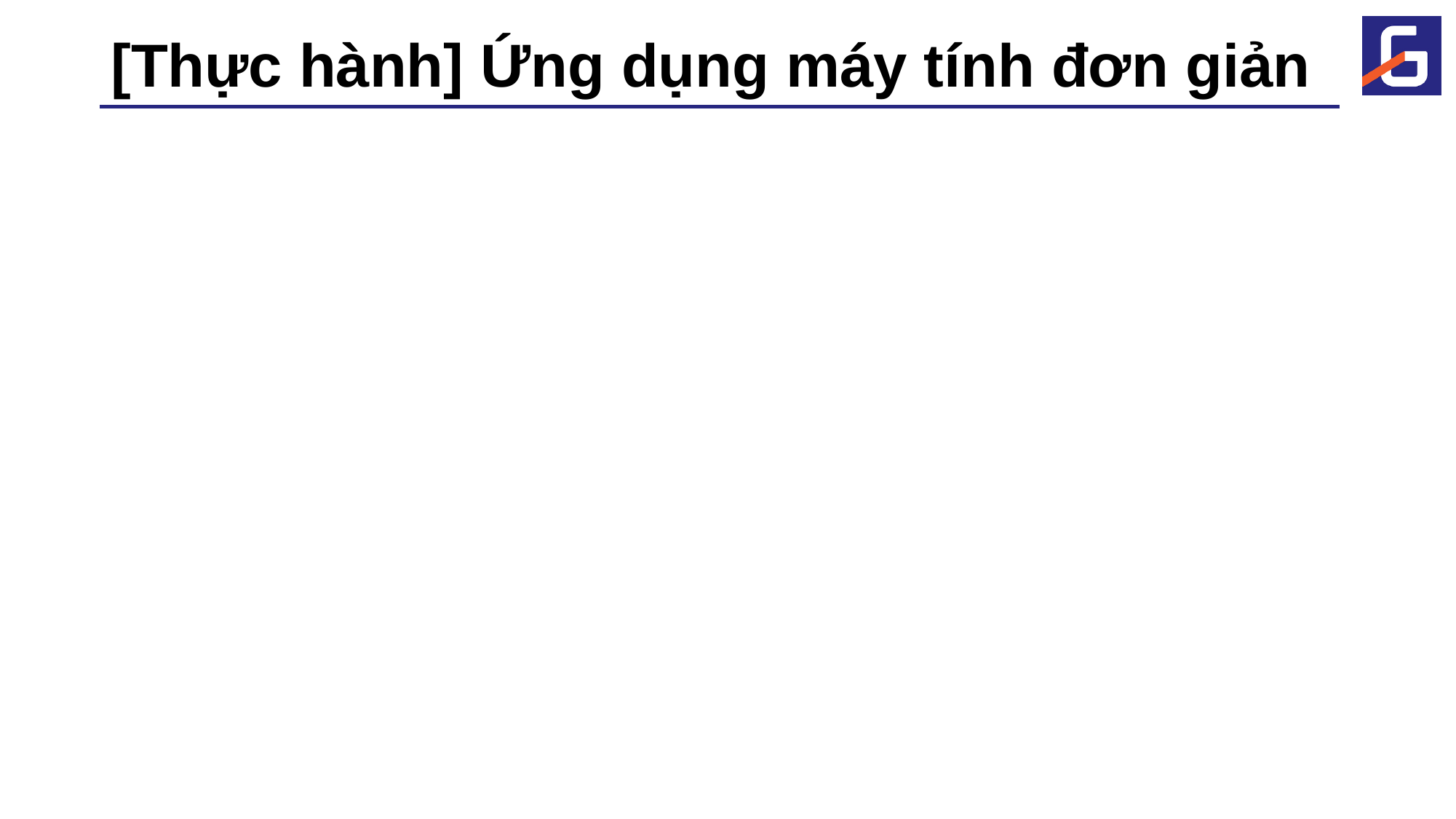

# [Thực hành] Ứng dụng máy tính đơn giản